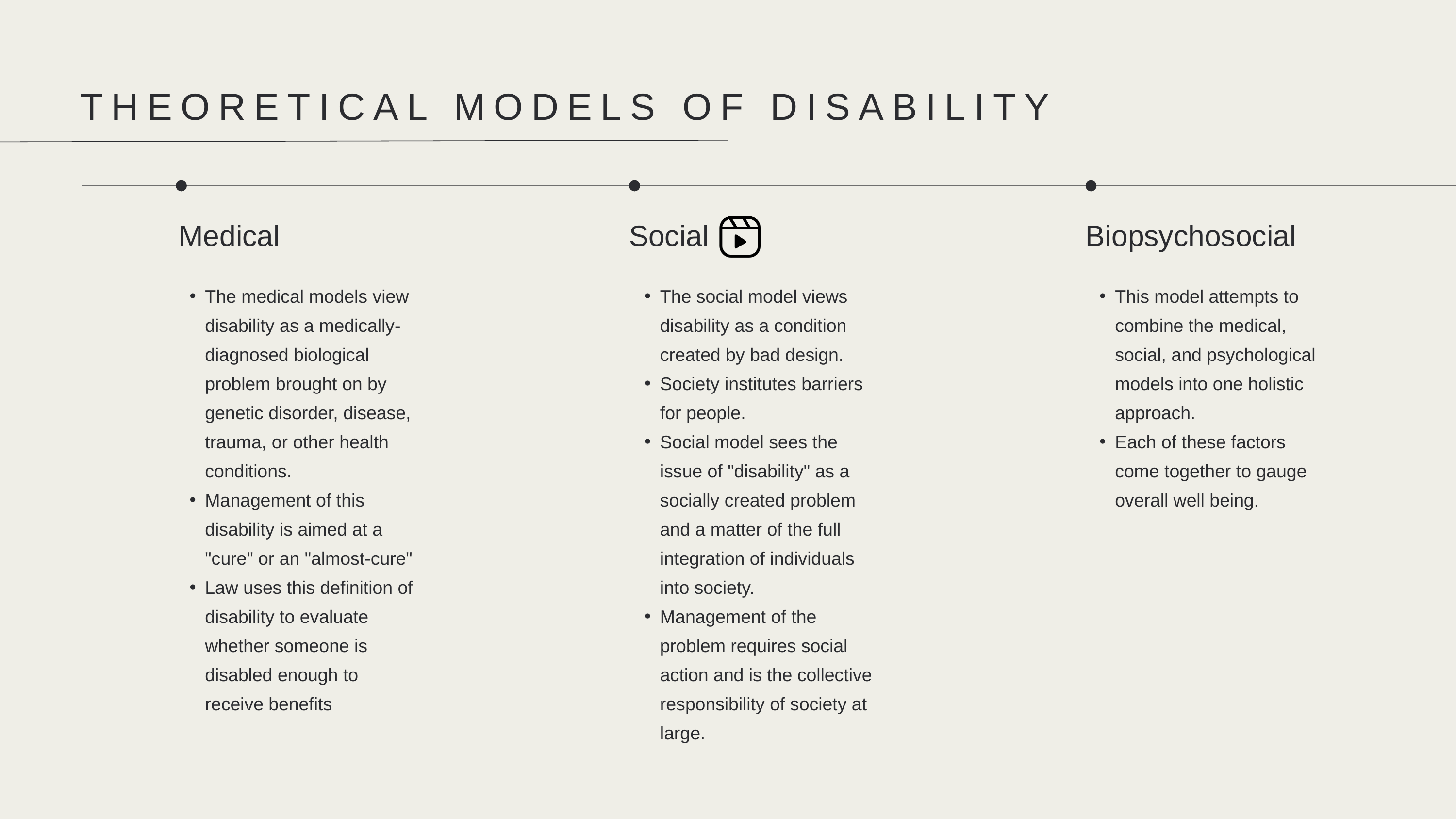

THEORETICAL MODELS OF DISABILITY

Medical
The medical models view disability as a medically-diagnosed biological problem brought on by genetic disorder, disease, trauma, or other health conditions.
Management of this disability is aimed at a "cure" or an "almost-cure"
Law uses this definition of disability to evaluate whether someone is disabled enough to receive benefits

Social
The social model views disability as a condition created by bad design.
Society institutes barriers for people.
Social model sees the issue of "disability" as a socially created problem and a matter of the full integration of individuals into society.
Management of the problem requires social action and is the collective responsibility of society at large.

Biopsychosocial
This model attempts to combine the medical, social, and psychological models into one holistic approach.
Each of these factors come together to gauge overall well being.